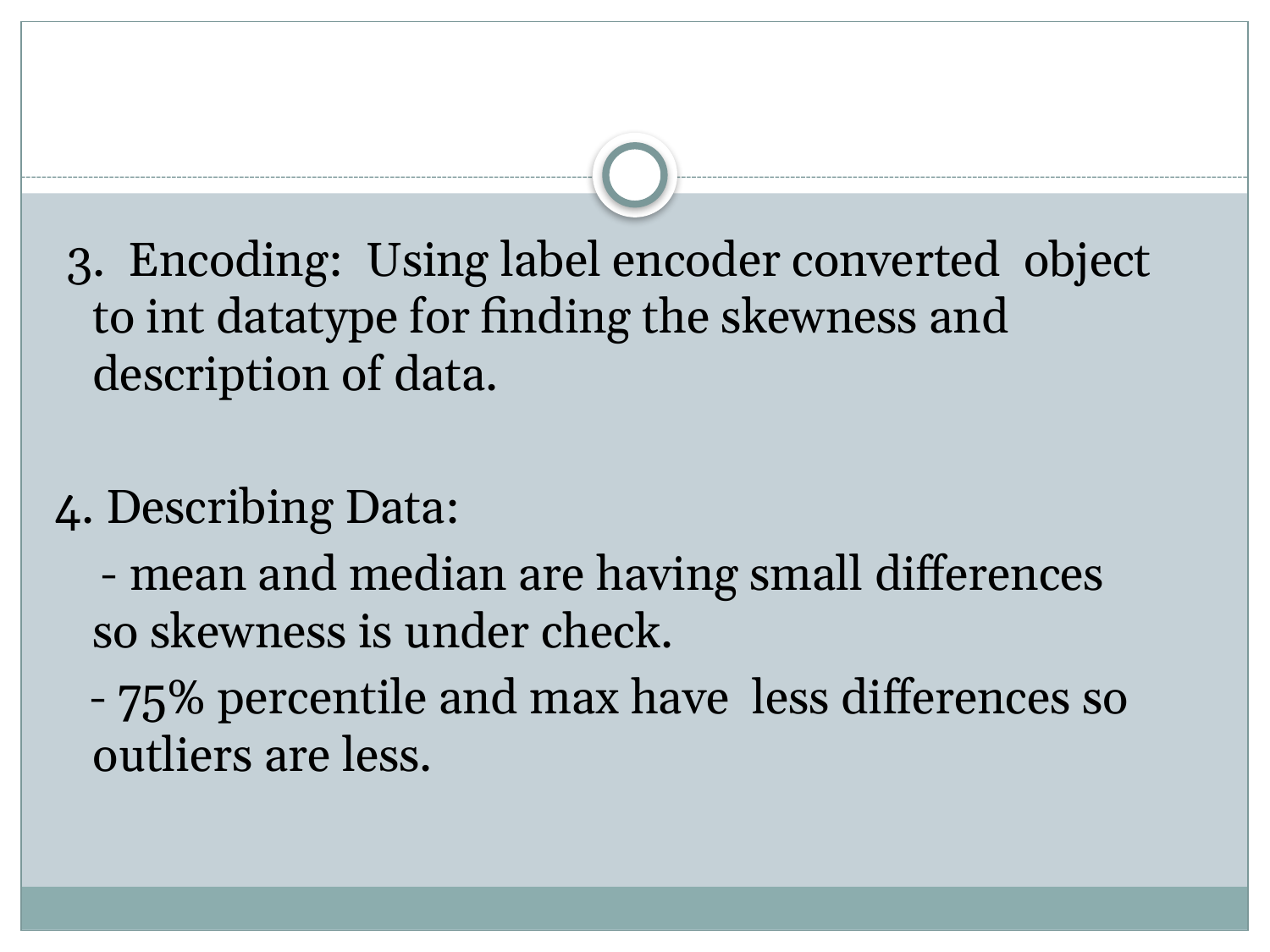

3.  Encoding:  Using label encoder converted  object to int datatype for finding the skewness and description of data.

4. Describing Data:
    - mean and median are having small differences  so skewness is under check.
   - 75% percentile and max have  less differences so outliers are less.